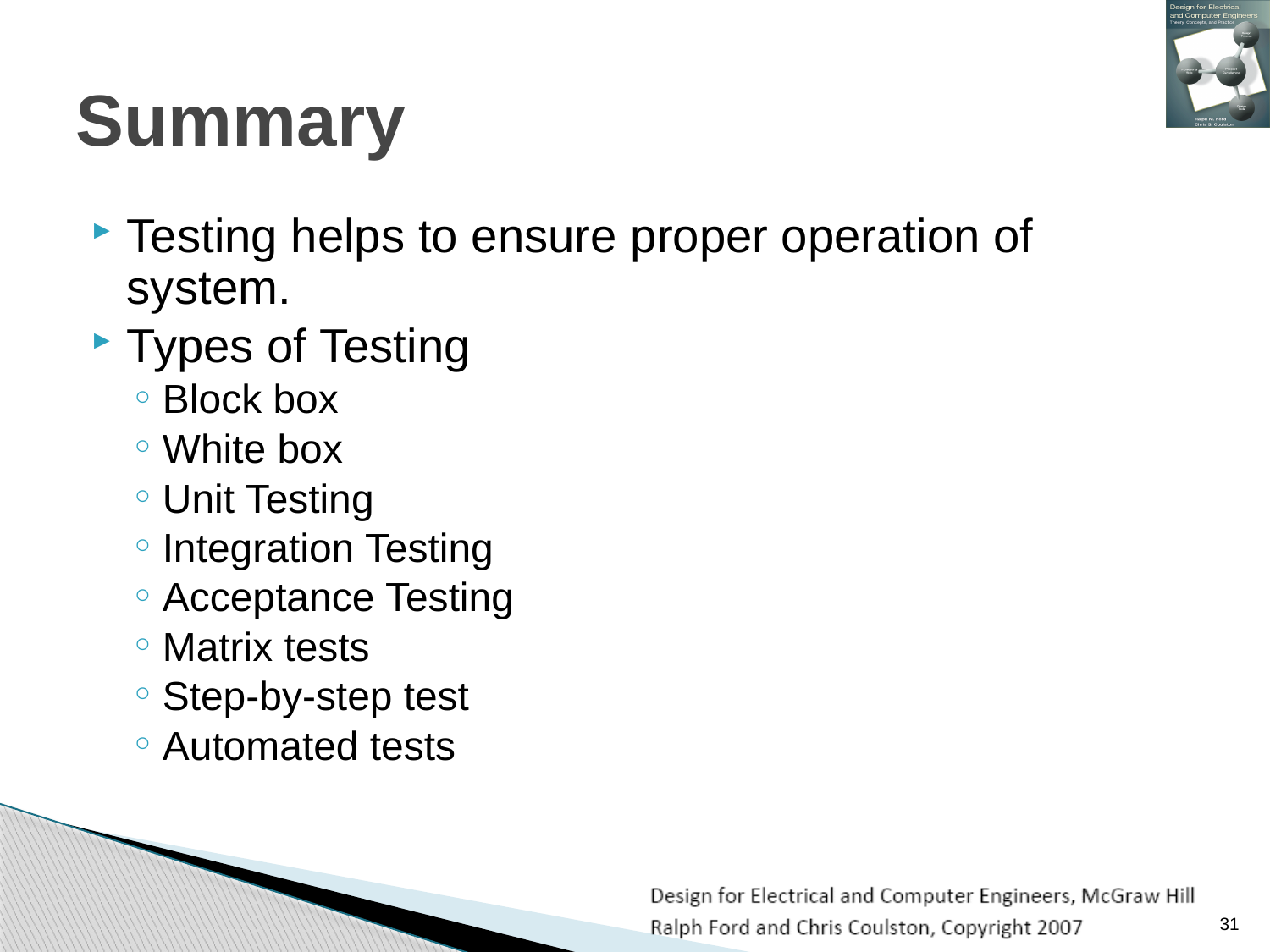

# Summary
Testing helps to ensure proper operation of system.
Types of Testing
Block box
White box
Unit Testing
Integration Testing
Acceptance Testing
Matrix tests
Step-by-step test
Automated tests
31